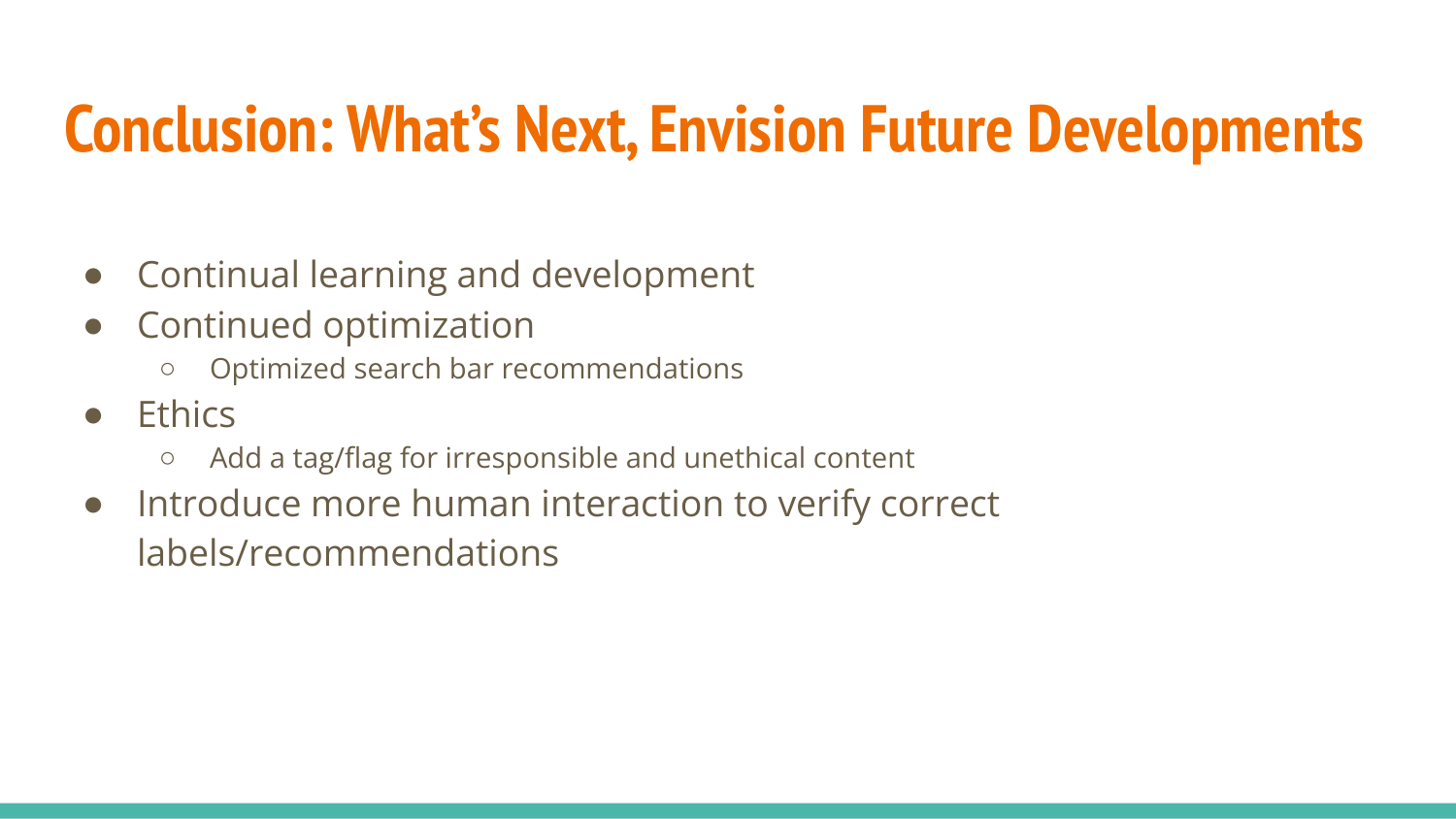

# Conclusion: What’s Next, Envision Future Developments
Continual learning and development
Continued optimization
Optimized search bar recommendations
Ethics
Add a tag/flag for irresponsible and unethical content
Introduce more human interaction to verify correct labels/recommendations